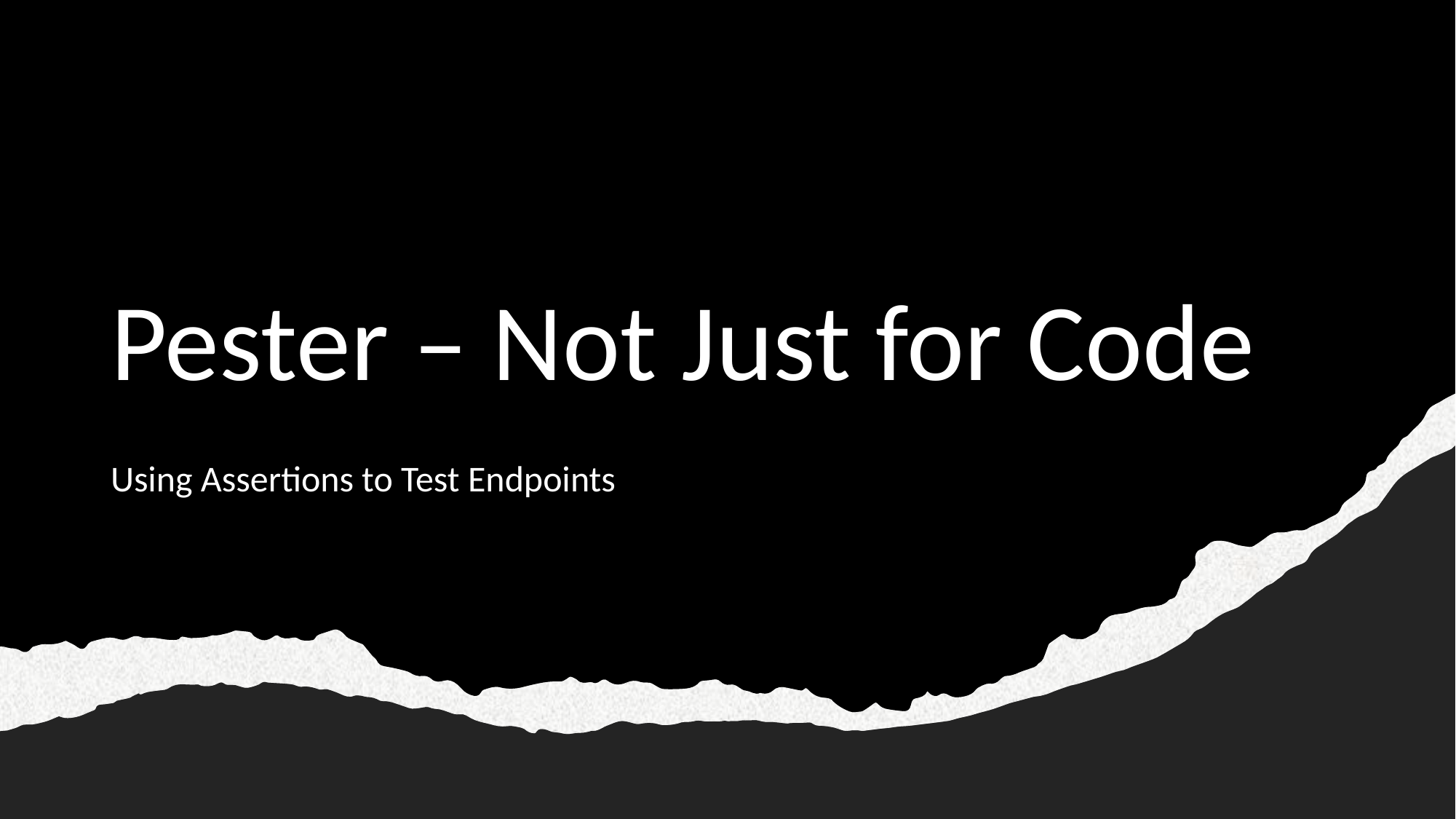

# Pester – Not Just for Code

Using Assertions to Test Endpoints